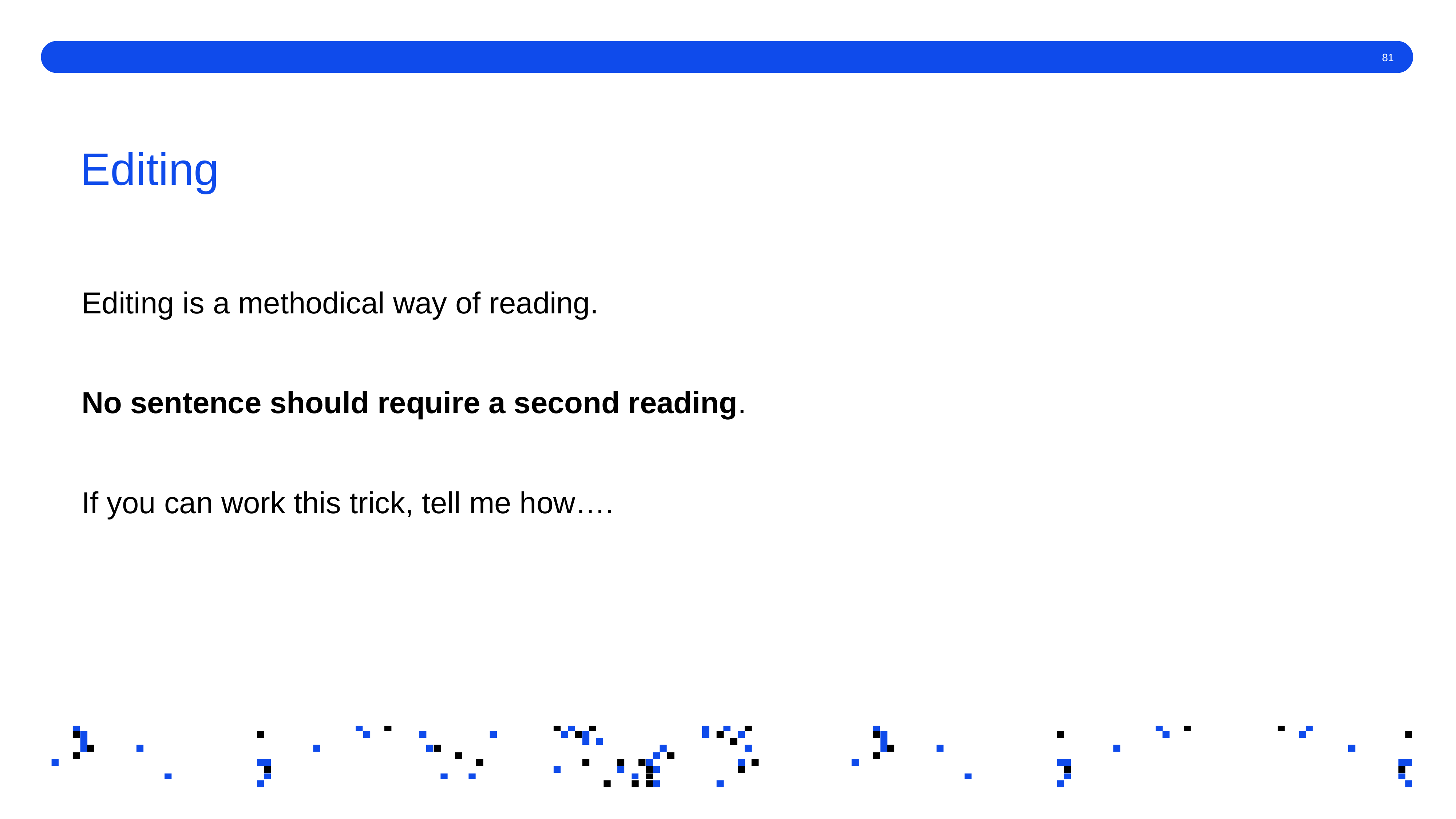

# Editing
Editing is a methodical way of reading.

No sentence should require a second reading.

If you can work this trick, tell me how….